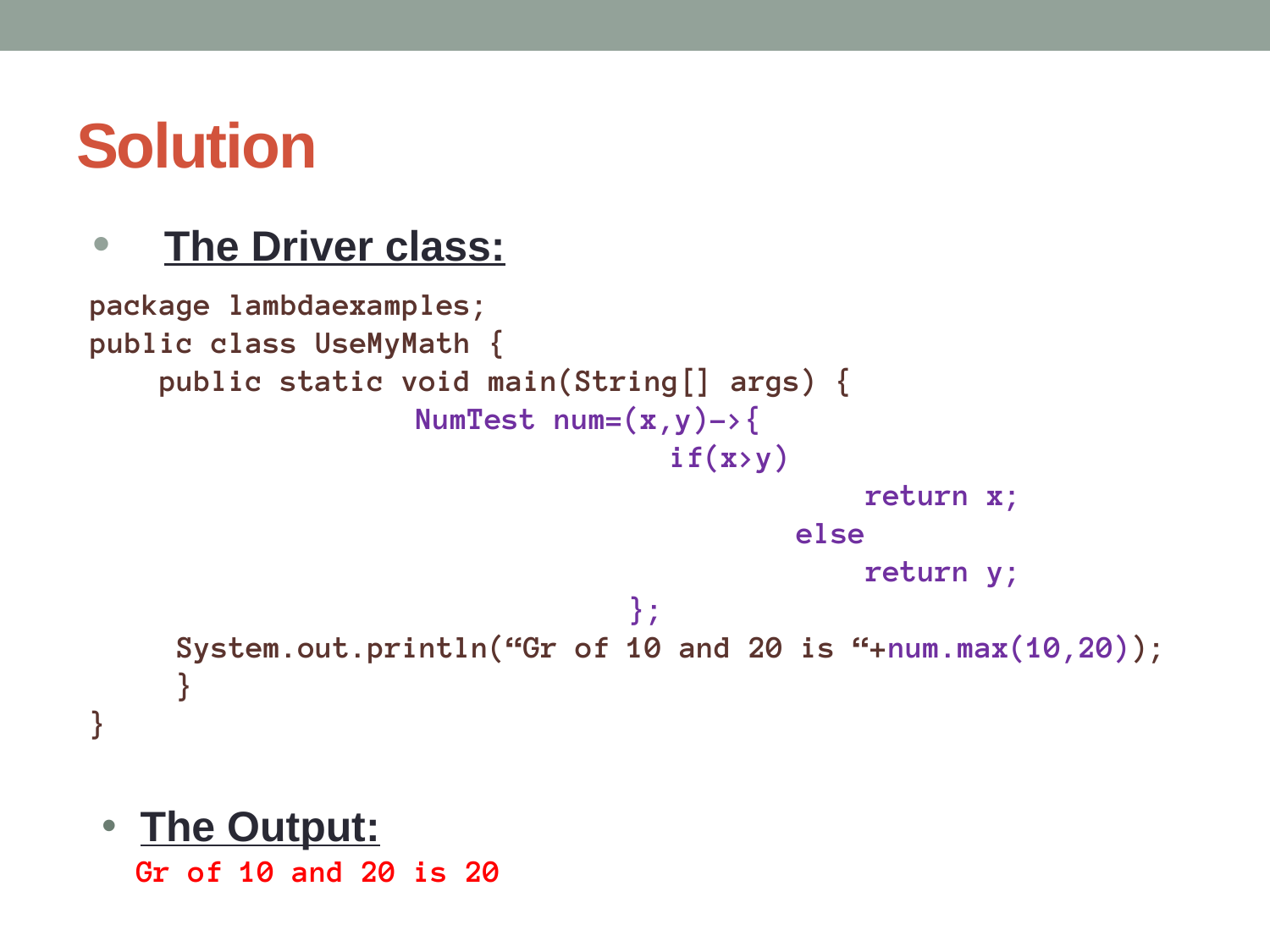

# Solution
The Driver class:

package lambdaexamples;
public class UseMyMath {
    public static void main(String[] args) {
 			NumTest num=(x,y)->{
                    		if(x>y)
						    return x;
						else
						    return y;
        			     };
     System.out.println(“Gr of 10 and 20 is “+num.max(10,20));
     }
}
  The Output:
  Gr of 10 and 20 is 20